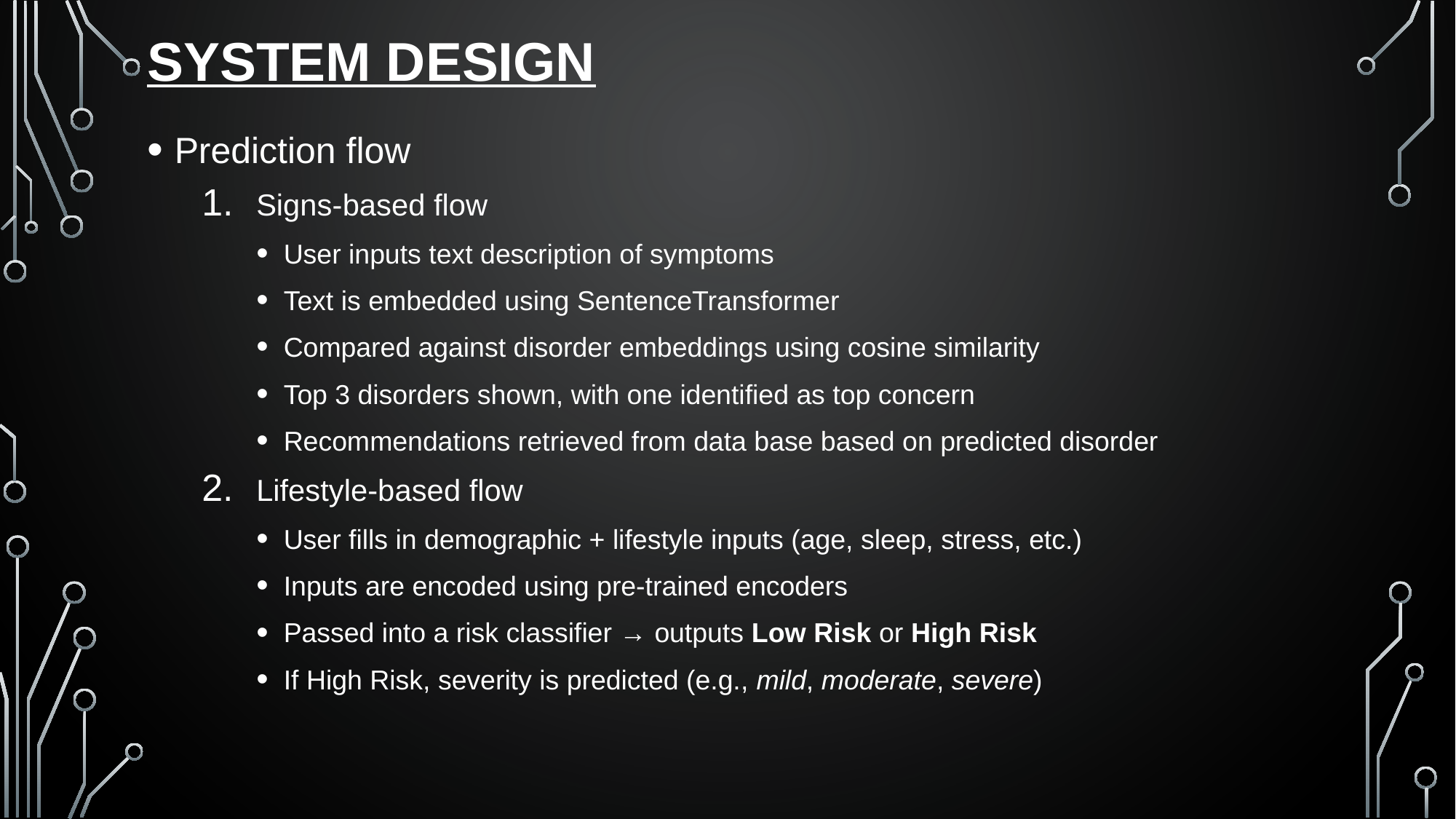

# SYSTEM DESIGN
Prediction flow
Signs-based flow
User inputs text description of symptoms
Text is embedded using SentenceTransformer
Compared against disorder embeddings using cosine similarity
Top 3 disorders shown, with one identified as top concern
Recommendations retrieved from data base based on predicted disorder
Lifestyle-based flow
User fills in demographic + lifestyle inputs (age, sleep, stress, etc.)
Inputs are encoded using pre-trained encoders
Passed into a risk classifier → outputs Low Risk or High Risk
If High Risk, severity is predicted (e.g., mild, moderate, severe)